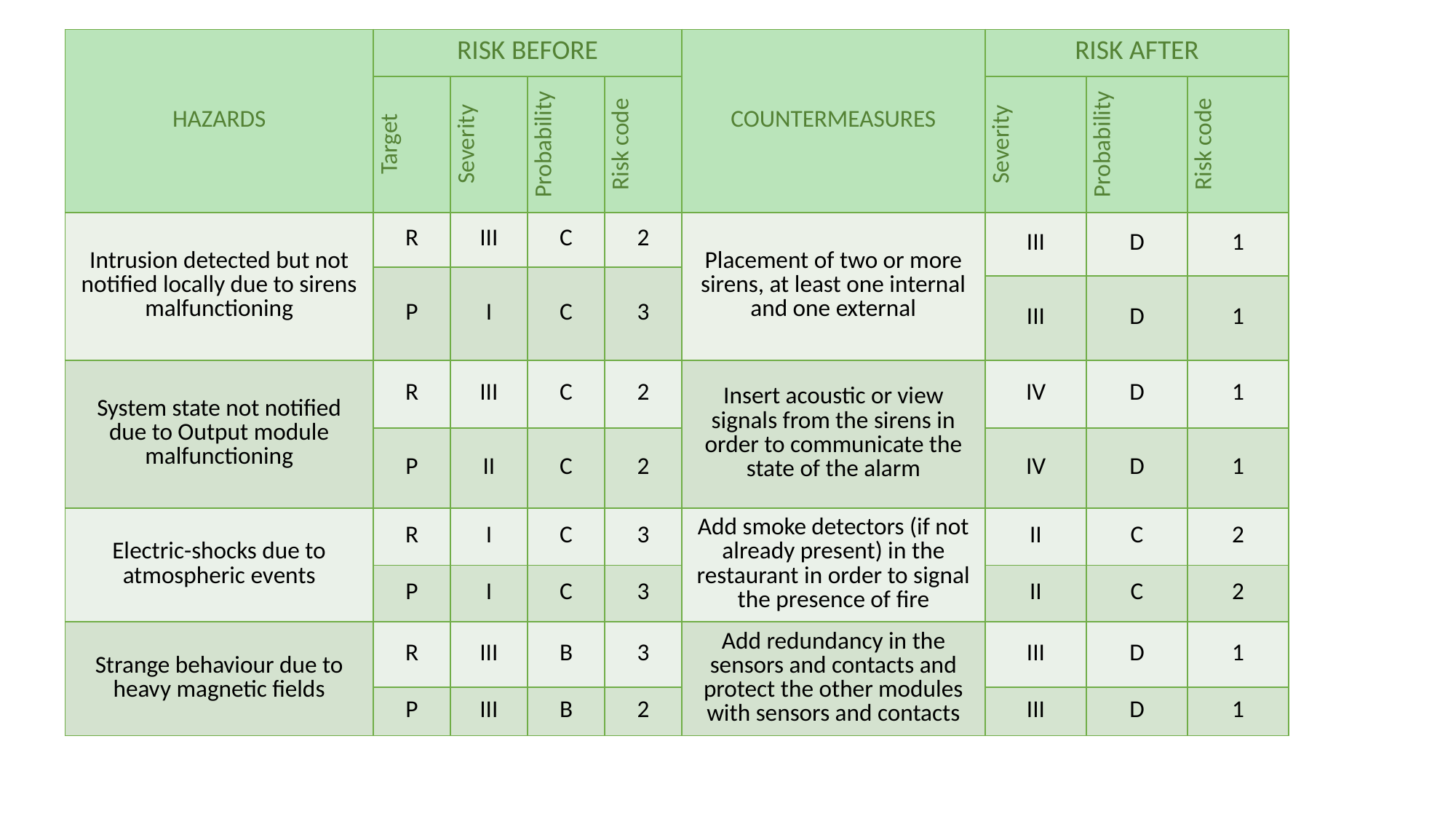

| HAZARDS | RISK BEFORE |  |  |  | COUNTERMEASURES | RISK AFTER |  |  |
| --- | --- | --- | --- | --- | --- | --- | --- | --- |
|  | Target | Severity | Probability | Risk code |  | Severity | Probability | Risk code |
| Intrusion detected but not notified locally due to sirens malfunctioning | R | III | C | 2 | Placement of two or more sirens, at least one internal and one external | III | D | 1 |
|  | P | I | C | 3 |  |  |  |  |
|  |  |  |  |  |  | III | D | 1 |
| System state not notified due to Output module malfunctioning | R | III | C | 2 | Insert acoustic or view signals from the sirens in order to communicate the state of the alarm | IV | D | 1 |
|  | P | II | C | 2 |  | IV | D | 1 |
| Electric-shocks due to atmospheric events | R | I | C | 3 | Add smoke detectors (if not already present) in the restaurant in order to signal the presence of fire | II | C | 2 |
|  | P | I | C | 3 |  | II | C | 2 |
| Strange behaviour due to heavy magnetic fields | R | III | B | 3 | Add redundancy in the sensors and contacts and protect the other modules with sensors and contacts | III | D | 1 |
|  | P | III | B | 2 |  | III | D | 1 |